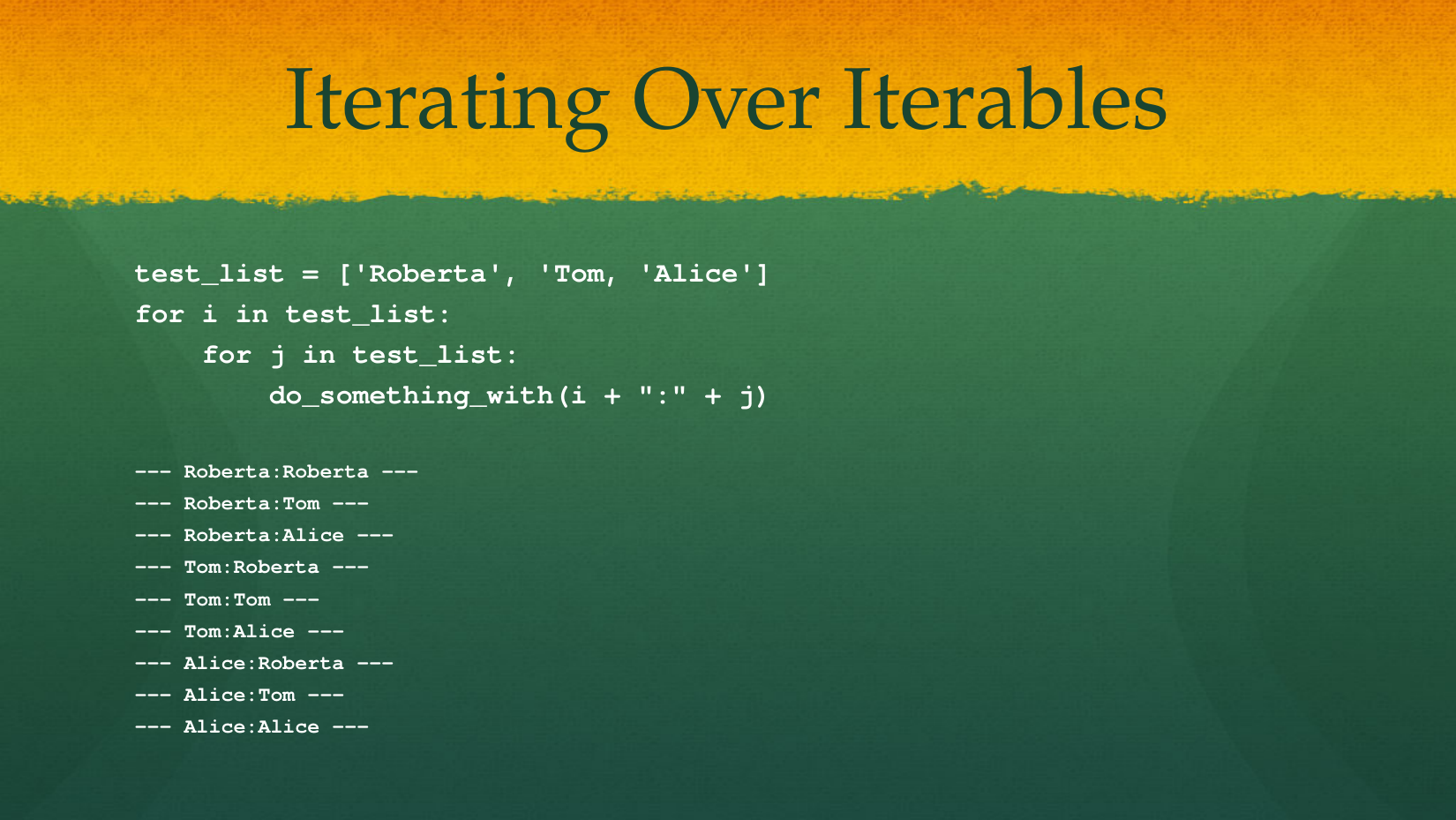

# Iterating Over Iterables
test_list = ['Roberta', 'Tom, 'Alice']
for i in test_list:
    for j in test_list:
        do_something_with(i + ":" + j)

--- Roberta:Roberta ---
--- Roberta:Tom ---
--- Roberta:Alice ---
--- Tom:Roberta ---
--- Tom:Tom ---
--- Tom:Alice ---
--- Alice:Roberta ---
--- Alice:Tom ---
--- Alice:Alice ---